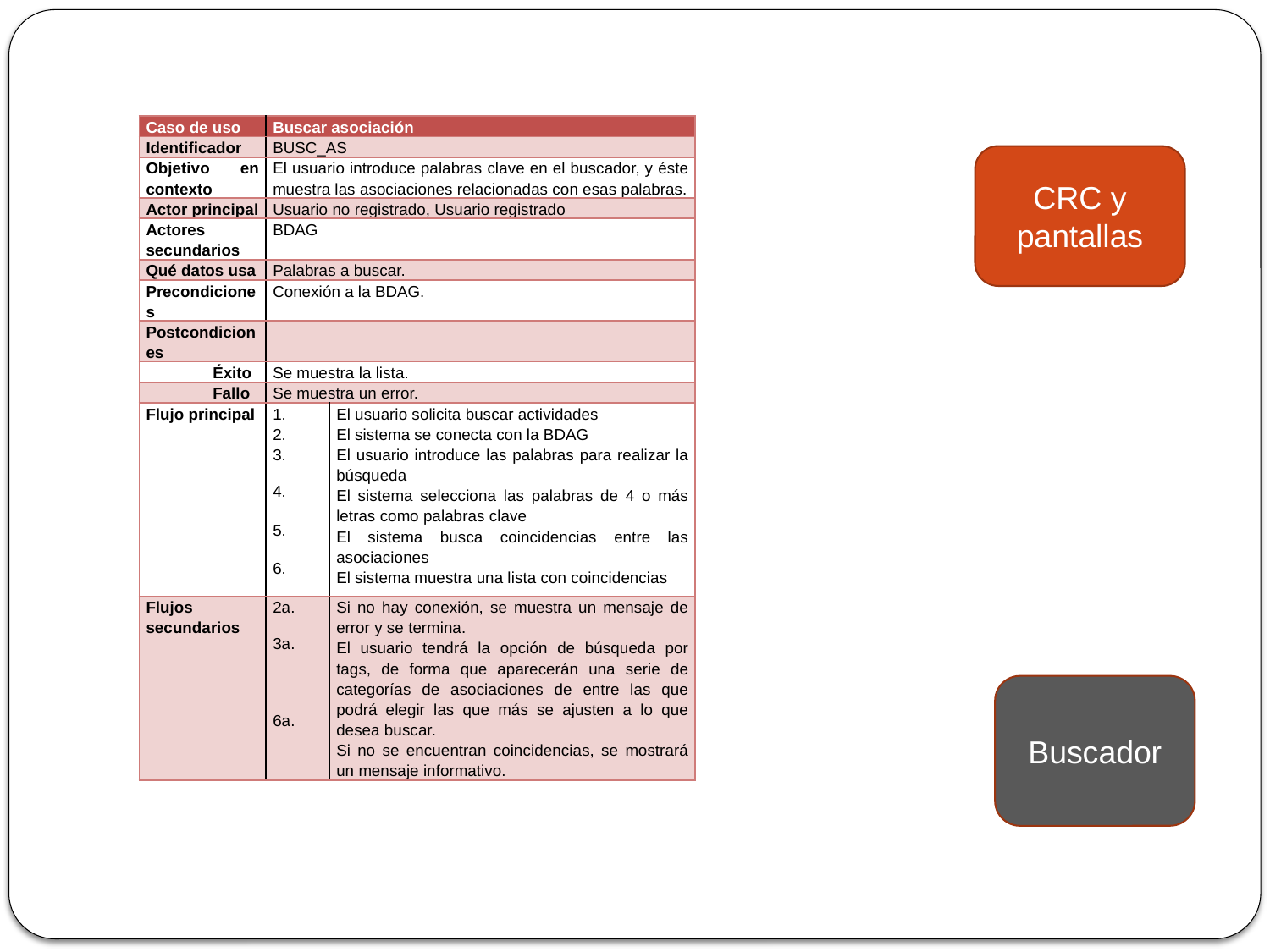

| Caso de uso | Buscar asociación |  |
| --- | --- | --- |
| Identificador | BUSC\_AS |  |
| Objetivo en contexto | El usuario introduce palabras clave en el buscador, y éste muestra las asociaciones relacionadas con esas palabras. |  |
| Actor principal | Usuario no registrado, Usuario registrado |  |
| Actores secundarios | BDAG |  |
| Qué datos usa | Palabras a buscar. |  |
| Precondiciones | Conexión a la BDAG. |  |
| Postcondiciones |  |  |
| Éxito | Se muestra la lista. |  |
| Fallo | Se muestra un error. |  |
| Flujo principal | 1. 2. 3. 4. 5. 6. | El usuario solicita buscar actividades El sistema se conecta con la BDAG El usuario introduce las palabras para realizar la búsqueda El sistema selecciona las palabras de 4 o más letras como palabras clave El sistema busca coincidencias entre las asociaciones El sistema muestra una lista con coincidencias |
| Flujos secundarios | 2a. 3a. 6a. | Si no hay conexión, se muestra un mensaje de error y se termina. El usuario tendrá la opción de búsqueda por tags, de forma que aparecerán una serie de categorías de asociaciones de entre las que podrá elegir las que más se ajusten a lo que desea buscar. Si no se encuentran coincidencias, se mostrará un mensaje informativo. |
CRC y pantallas
Buscador